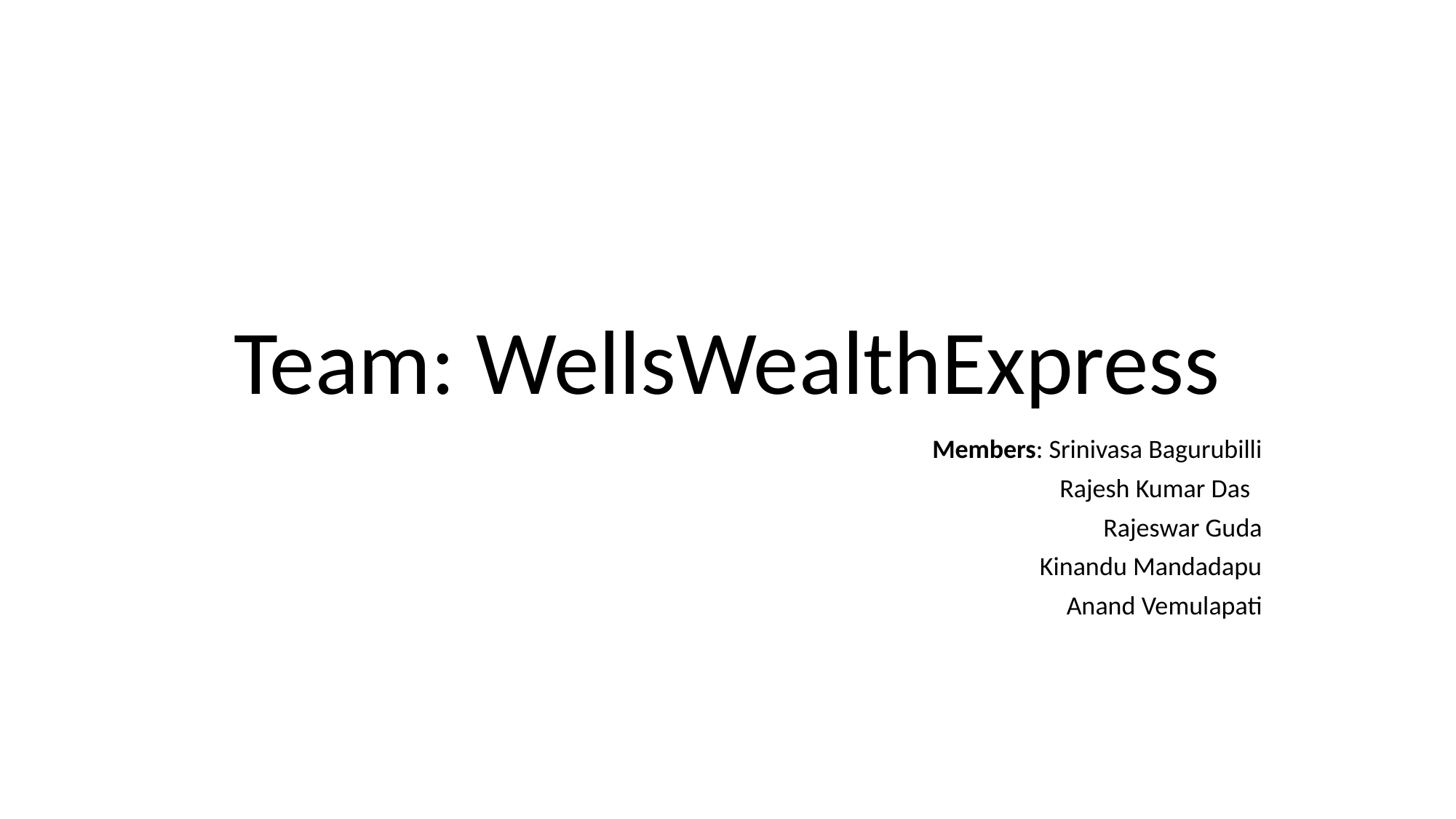

# Team: WellsWealthExpress
Members: Srinivasa Bagurubilli
	Rajesh Kumar Das
Rajeswar Guda
Kinandu Mandadapu
Anand Vemulapati